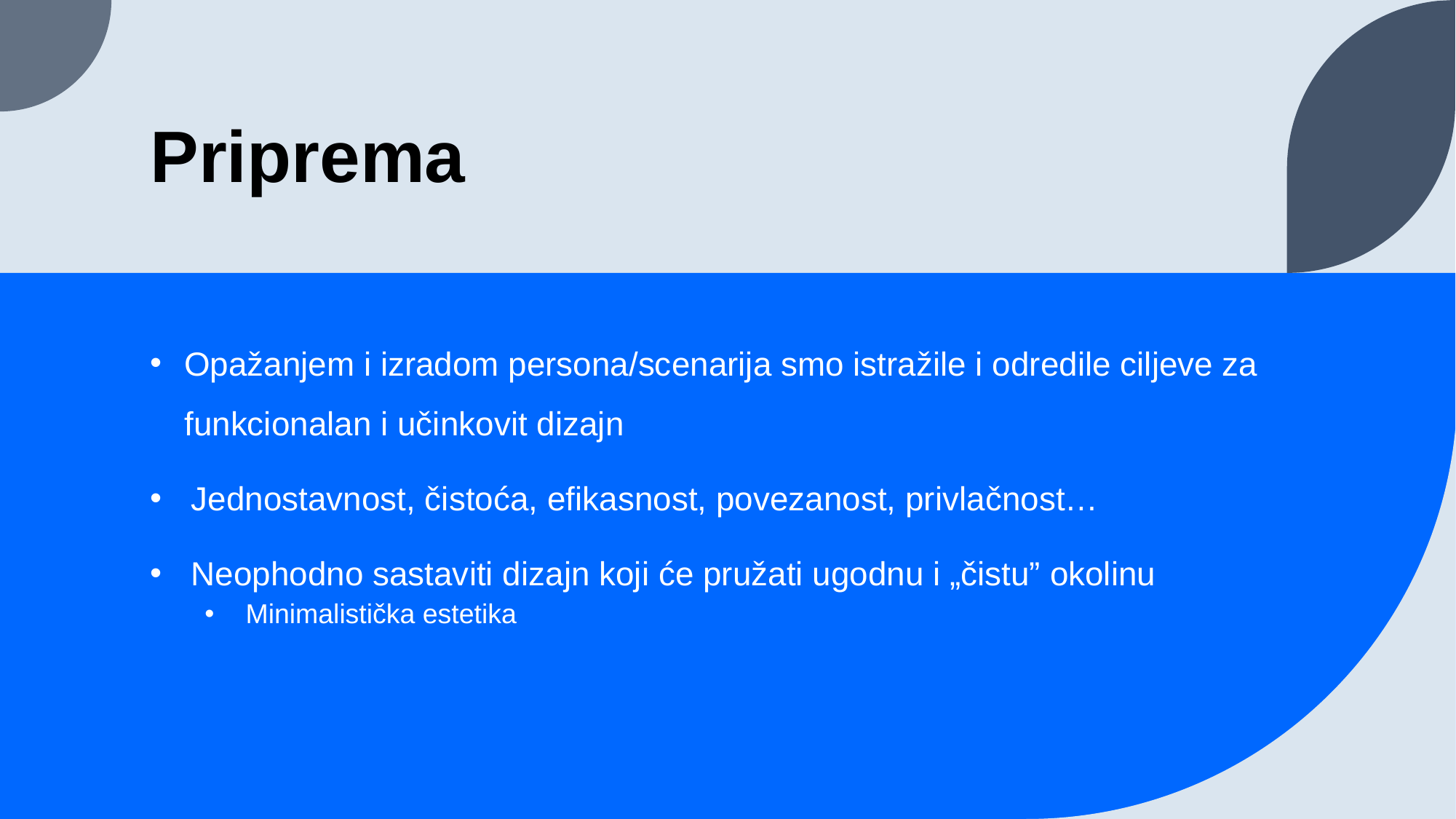

# Priprema
Opažanjem i izradom persona/scenarija smo istražile i odredile ciljeve za funkcionalan i učinkovit dizajn
Jednostavnost, čistoća, efikasnost, povezanost, privlačnost…
Neophodno sastaviti dizajn koji će pružati ugodnu i „čistu” okolinu
Minimalistička estetika